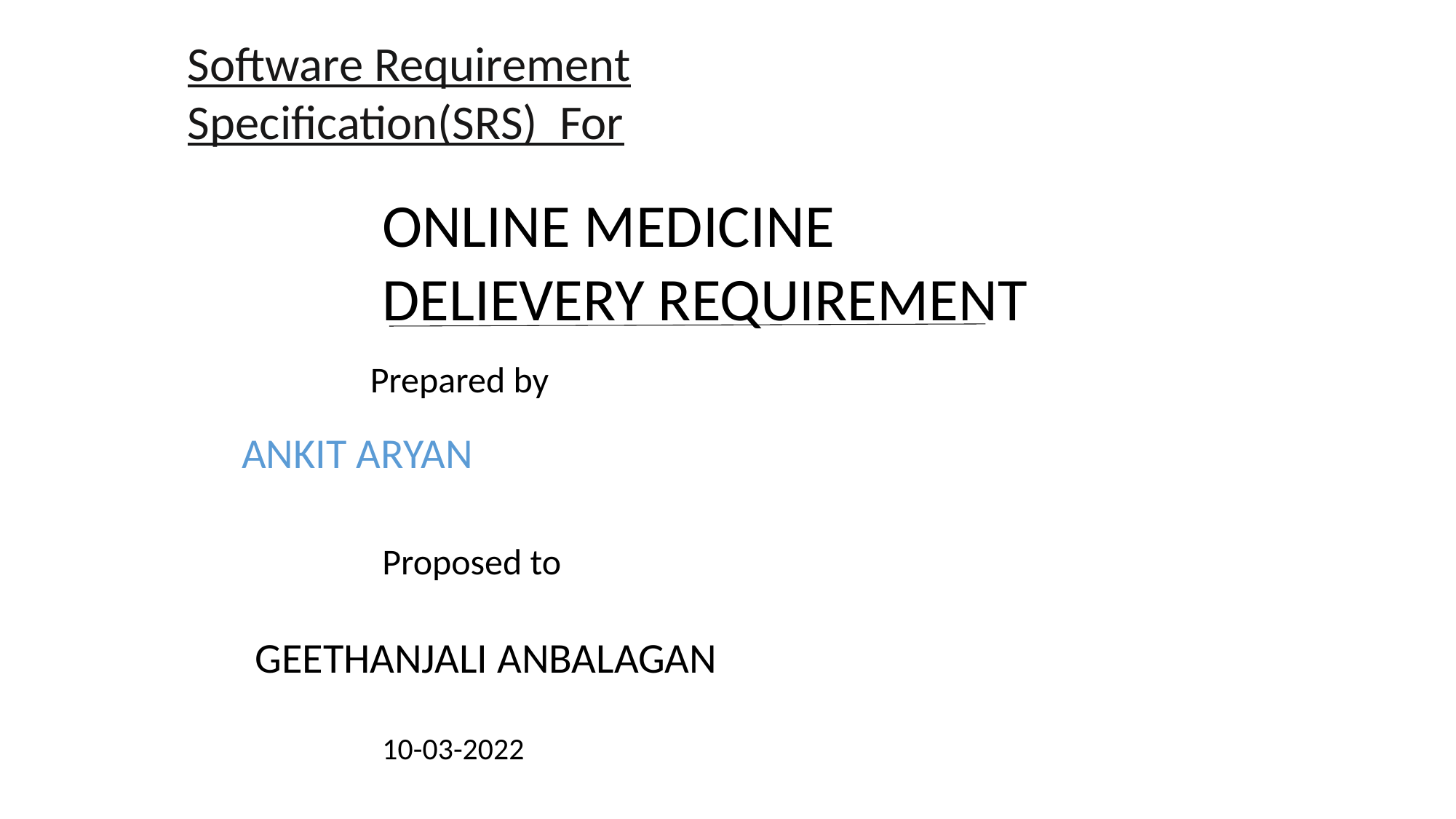

Software Requirement Specification(SRS)  For
ONLINE MEDICINE DELIEVERY REQUIREMENT
Prepared by
ANKIT ARYAN
Proposed to
GEETHANJALI ANBALAGAN
10-03-2022